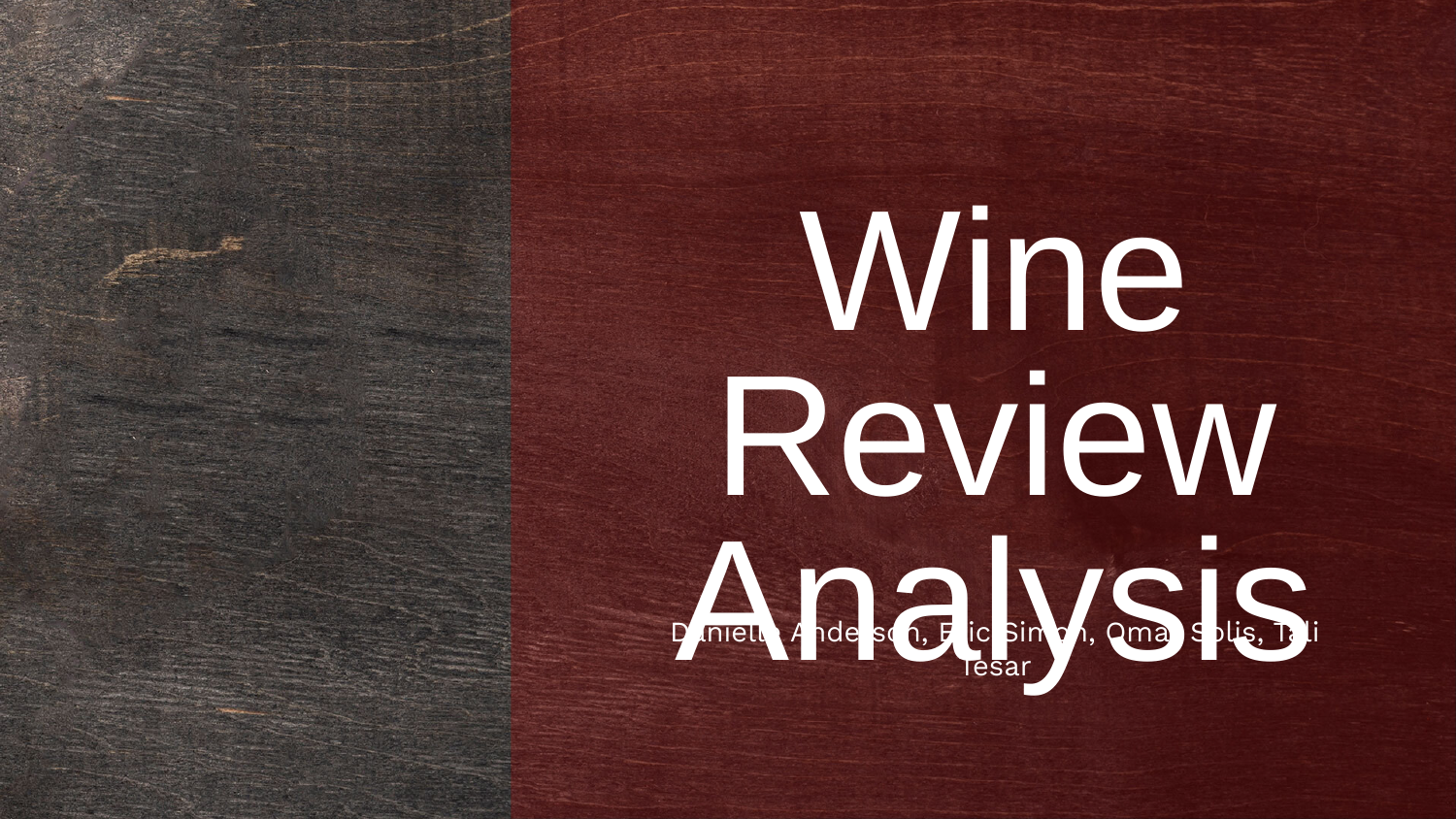

# Wine Review Analysis
Danielle Anderson, Eric Simon, Omar Solis, Tali Tesar